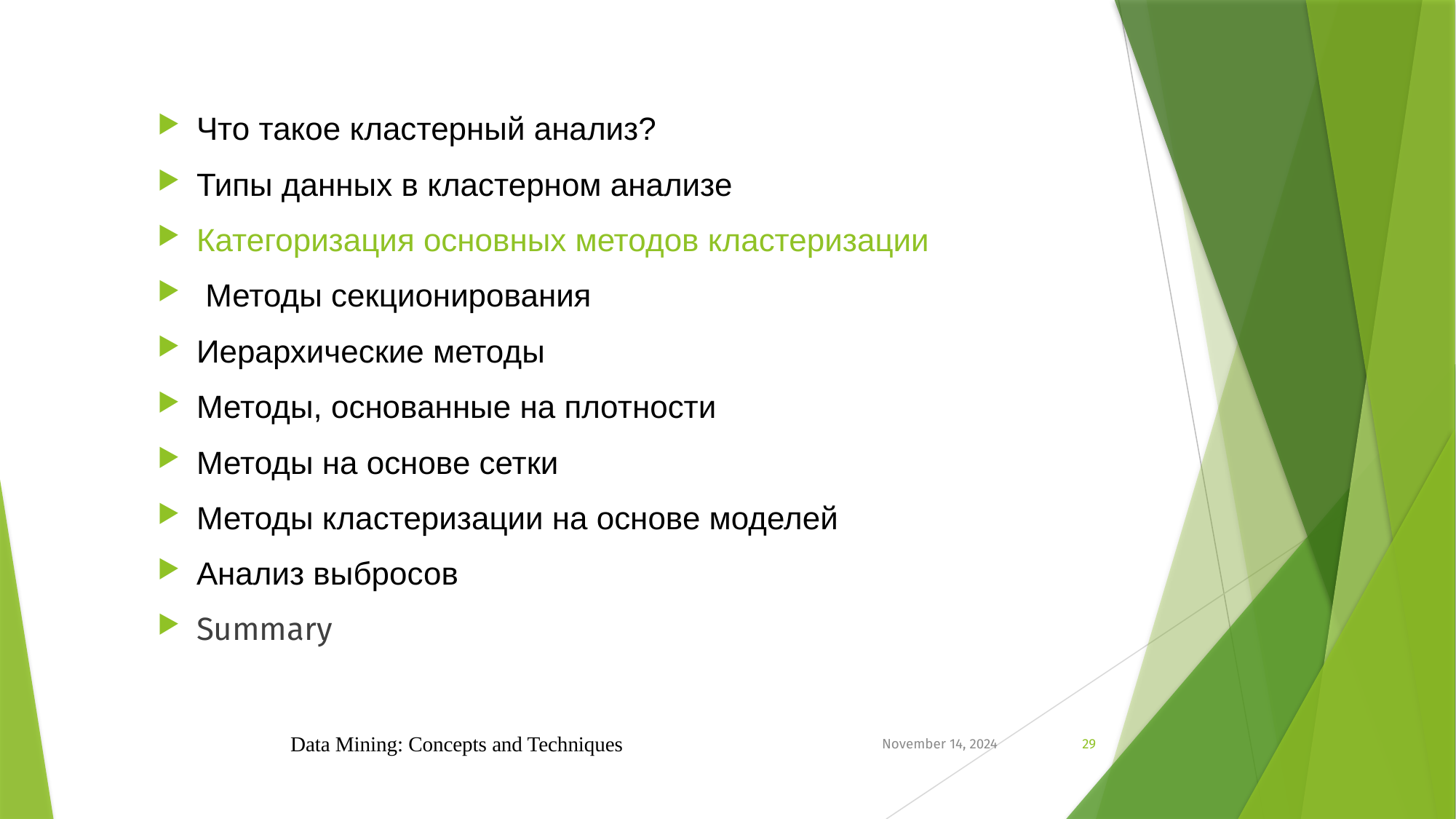

Что такое кластерный анализ?
Типы данных в кластерном анализе
Категоризация основных методов кластеризации
 Методы секционирования
Иерархические методы
Методы, основанные на плотности
Методы на основе сетки
Методы кластеризации на основе моделей
Анализ выбросов
Summary
Data Mining: Concepts and Techniques
November 14, 2024
29